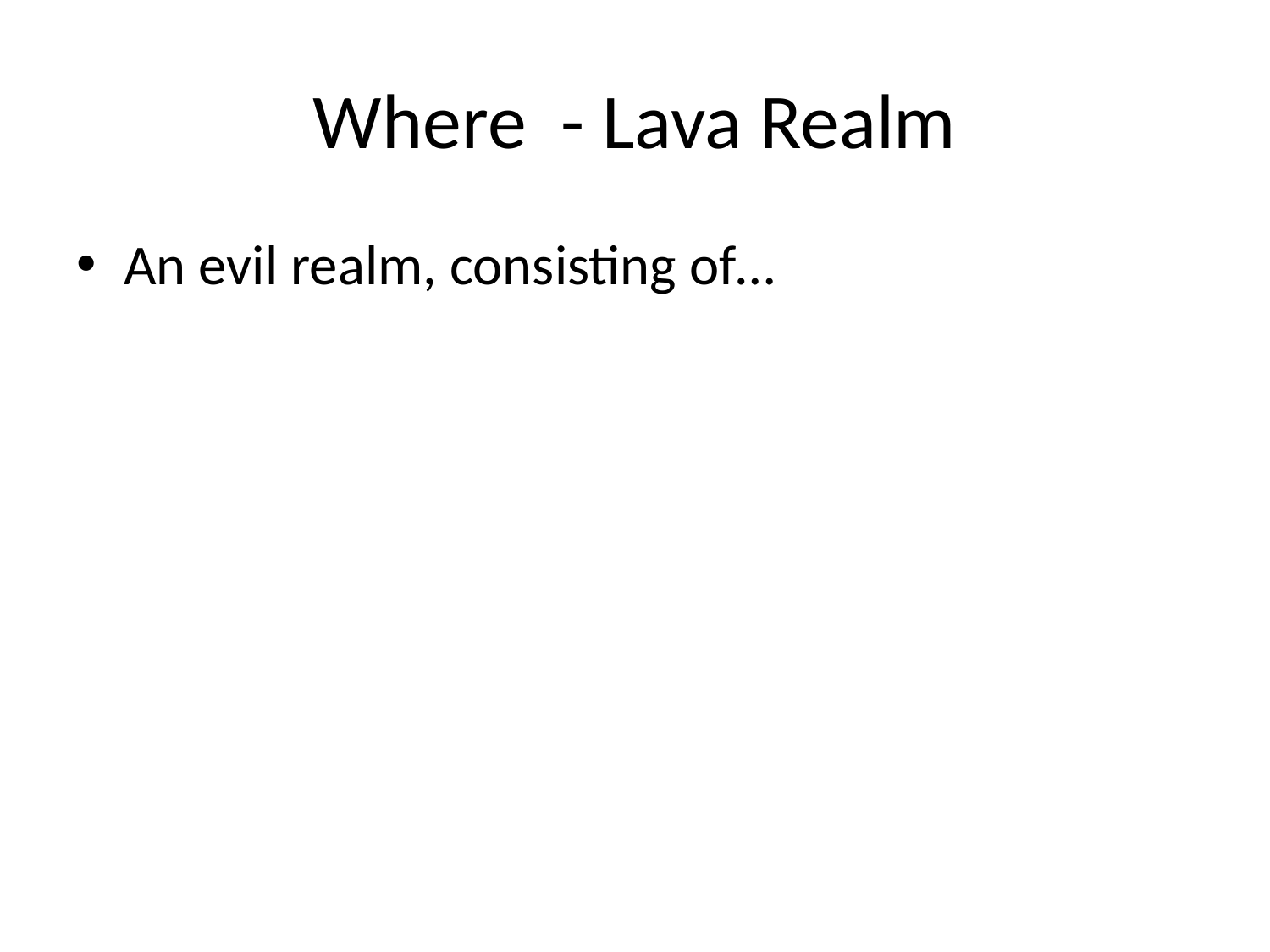

# Where  - Lava Realm
An evil realm, consisting of…